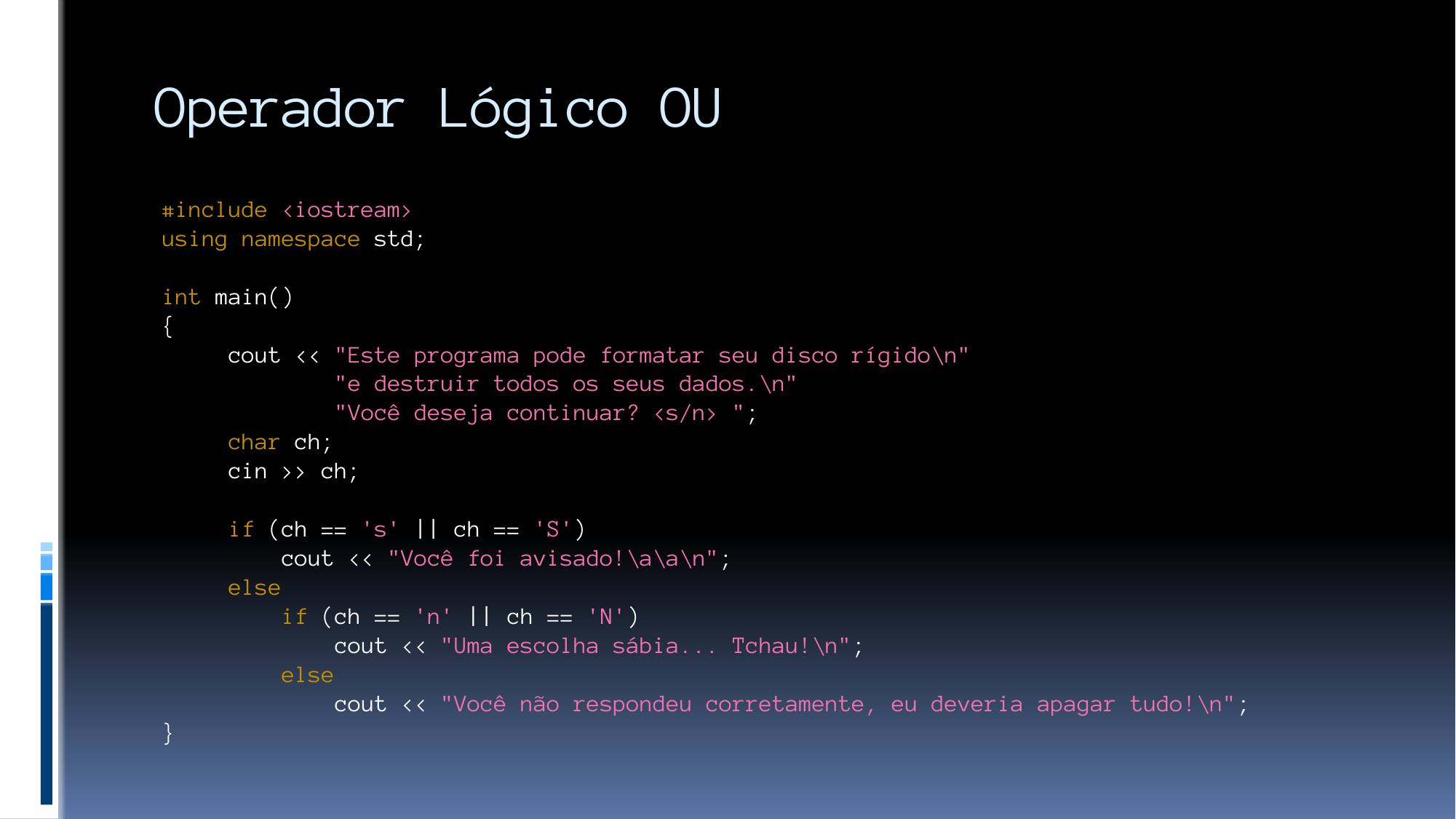

# Operador Lógico OU
#include <iostream>
using namespace std;

int main()
{
     cout << "Este programa pode formatar seu disco rígido\n"
             "e destruir todos os seus dados.\n"
             "Você deseja continuar? <s/n> ";
     char ch;
     cin >> ch;

     if (ch == 's' || ch == 'S')
         cout << "Você foi avisado!\a\a\n";
     else
         if (ch == 'n' || ch == 'N')
             cout << "Uma escolha sábia... Tchau!\n";
         else
             cout << "Você não respondeu corretamente, eu deveria apagar tudo!\n";
}